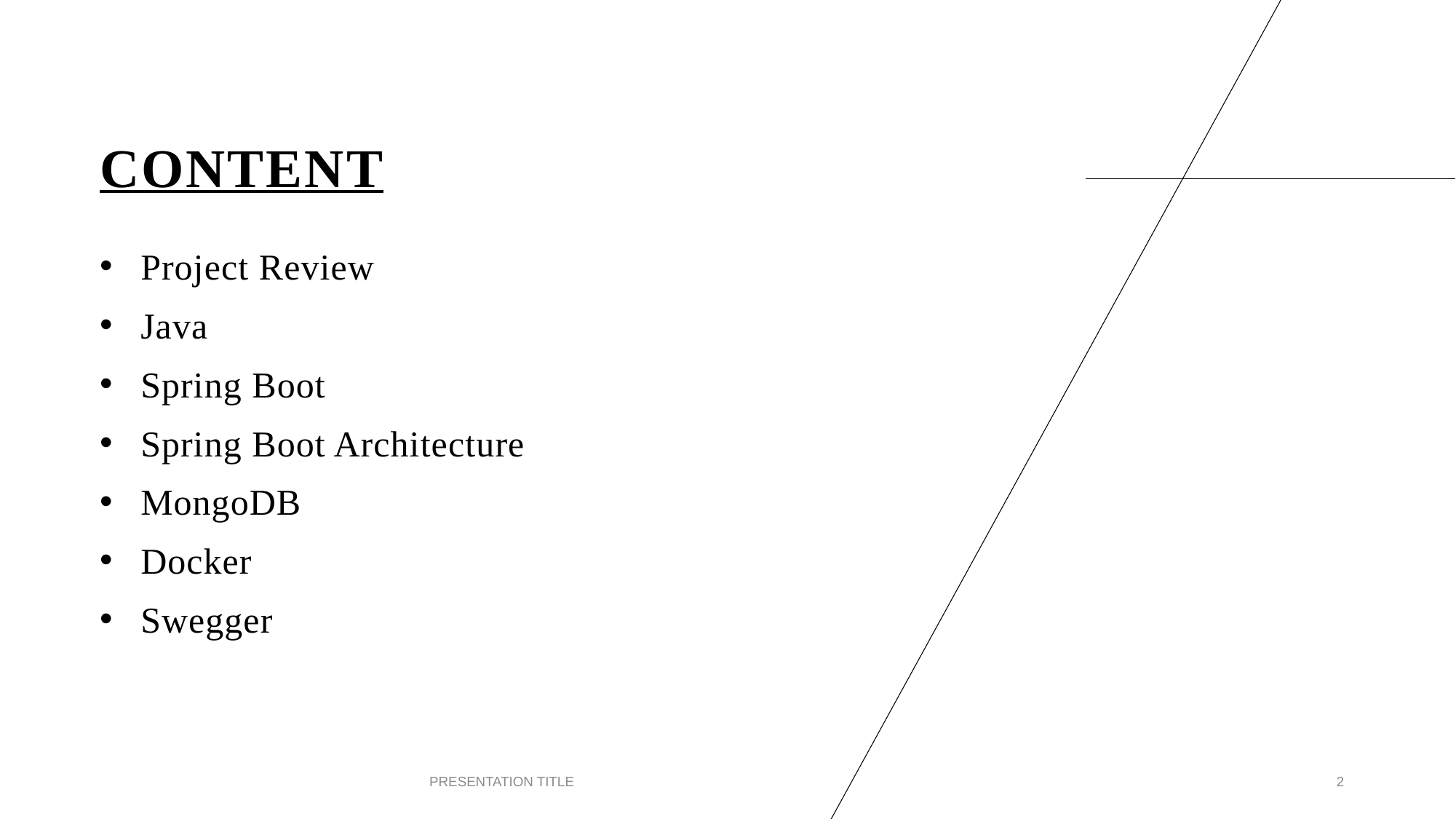

# Content
Project Review
Java
Spring Boot
Spring Boot Architecture
MongoDB
Docker
Swegger
PRESENTATION TITLE
2